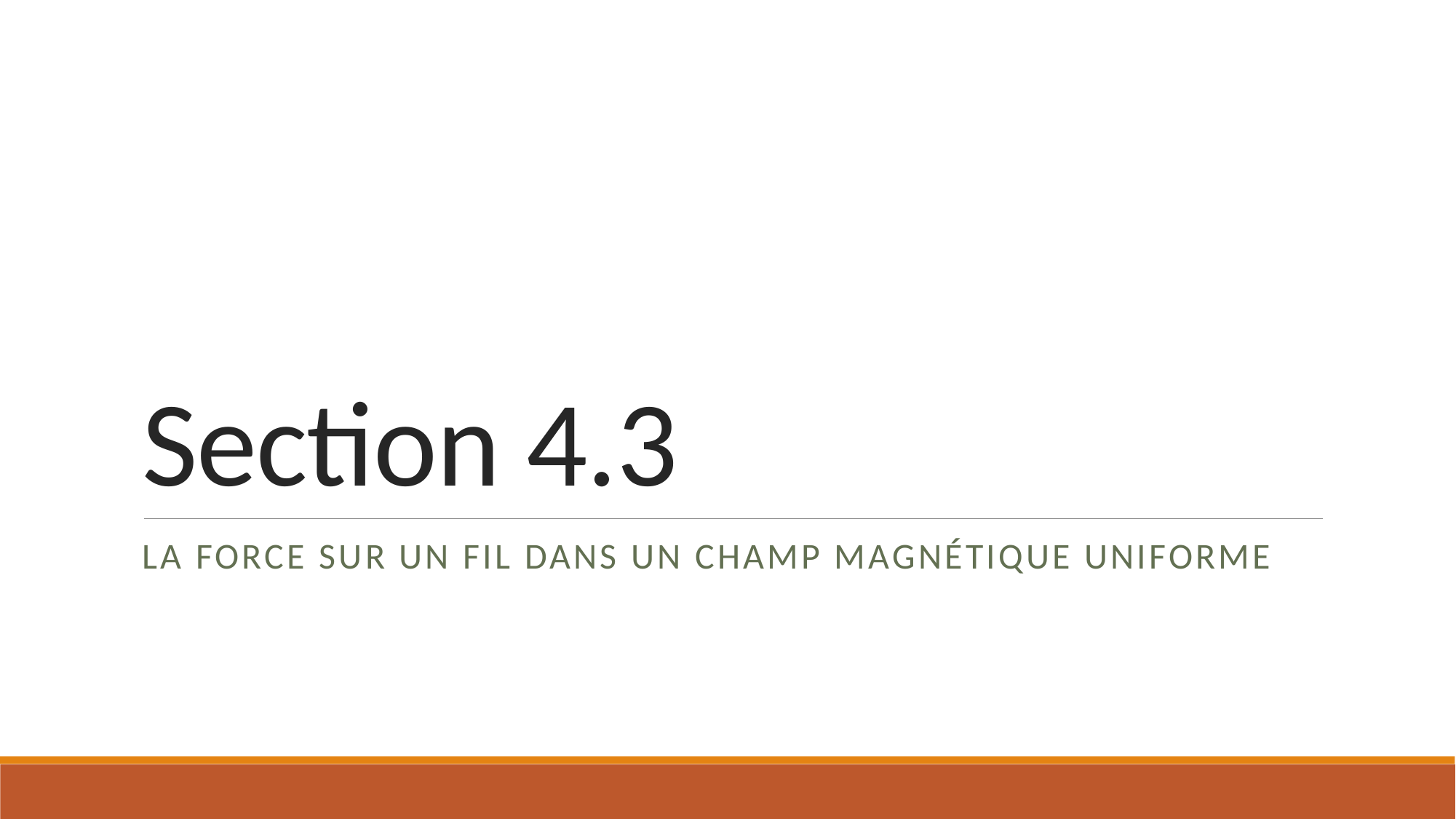

# Section 4.3
La force sur un fil dans un champ magnétique uniforme